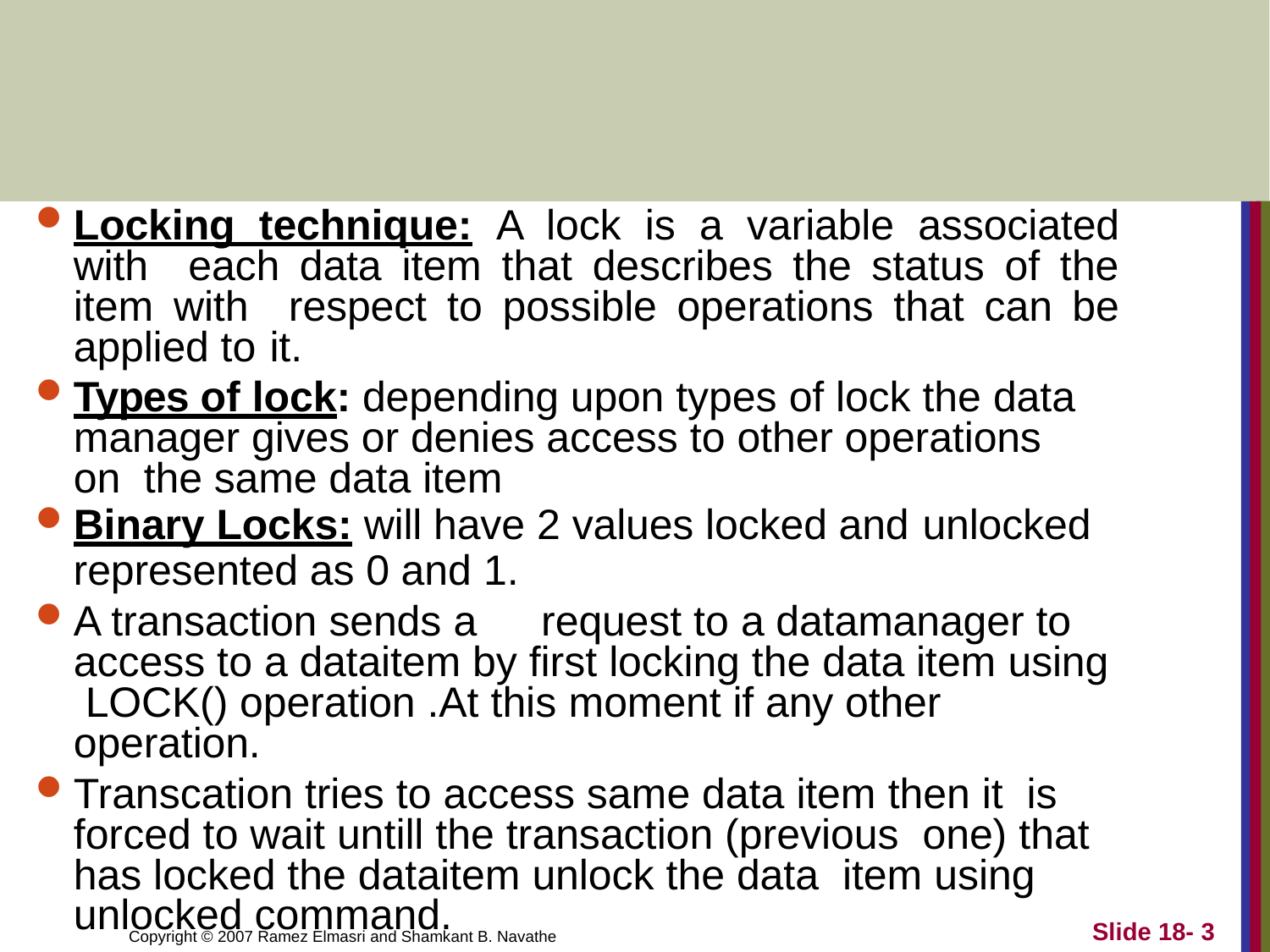

Locking technique: A lock is a variable associated with  each data item that describes the status of the item with  respect to possible operations that can be applied to it.
Types of lock: depending upon types of lock the data  manager gives or denies access to other operations on  the same data item
Binary Locks: will have 2 values locked and unlocked
represented as 0 and 1.
A transaction sends a	request to a datamanager to  access to a dataitem by first locking the data item using  LOCK() operation .At this moment if any other operation.
Transcation tries to access same data item then it  is forced to wait untill the transaction (previous  one) that has locked the dataitem unlock the data  item using unlocked command.

Slide 18- 3